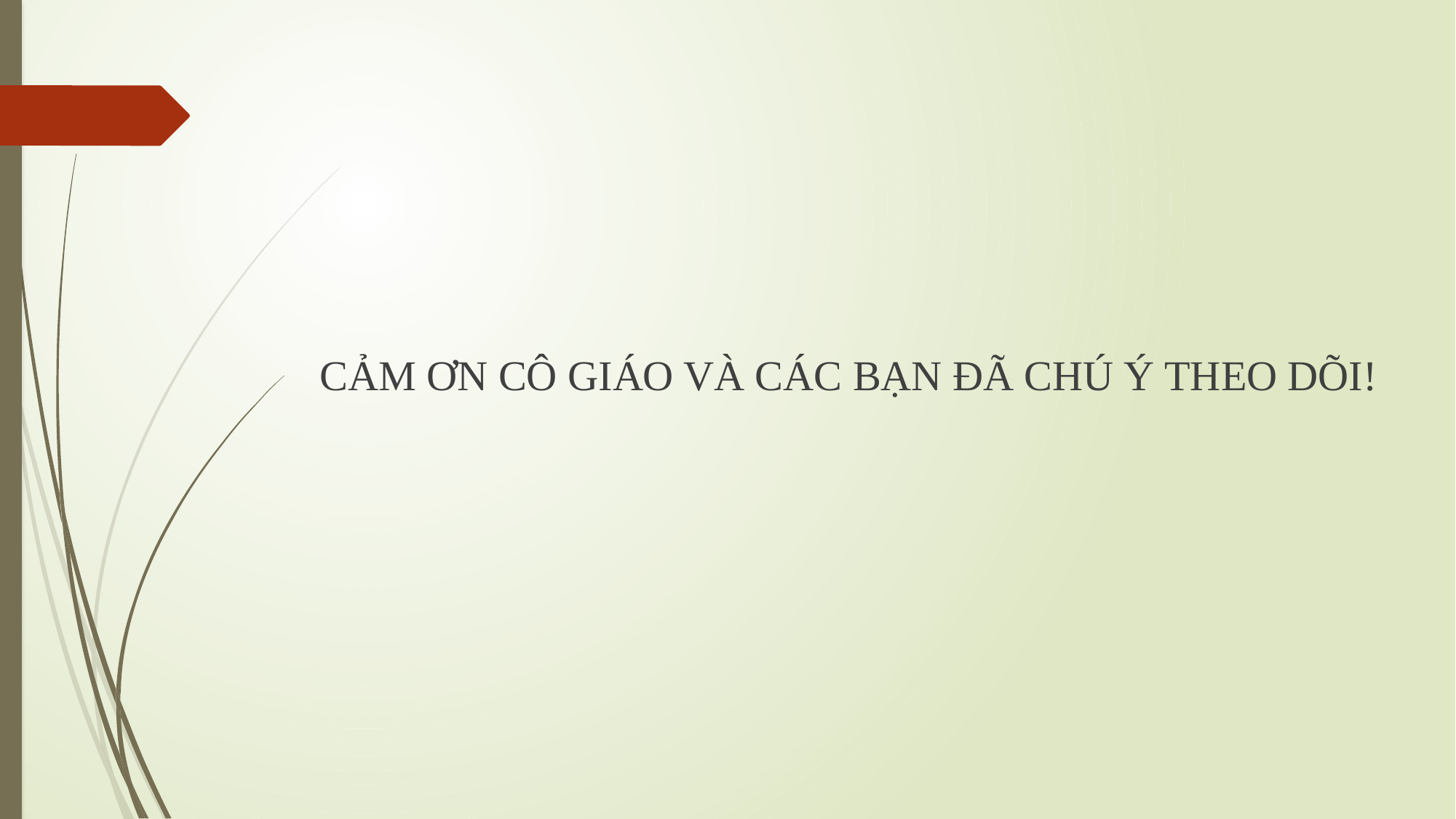

CẢM ƠN CÔ GIÁO VÀ CÁC BẠN ĐÃ CHÚ Ý THEO DÕI!